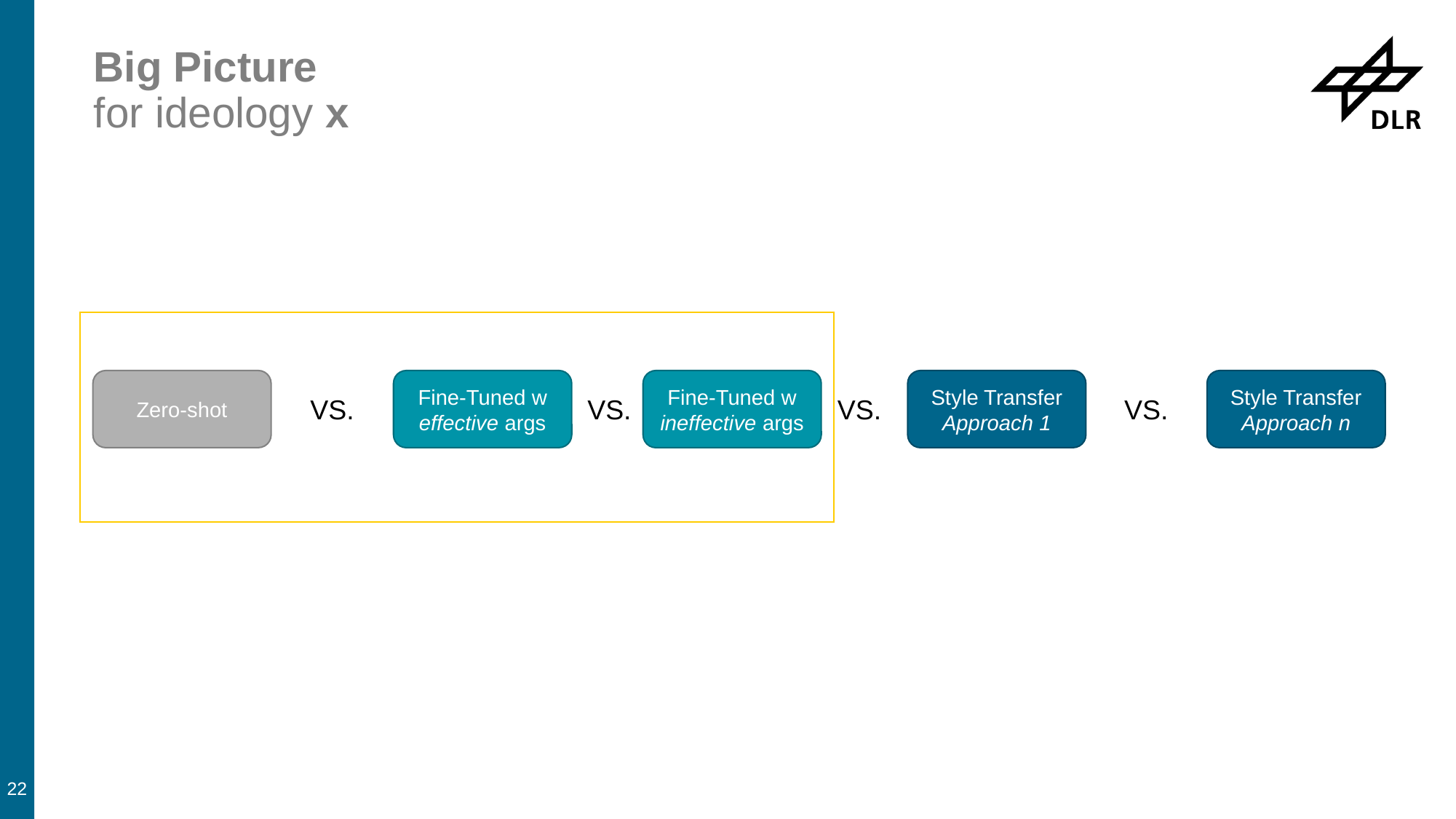

# Big Picture for ideology x

Zero-shot
Fine-Tuned w
effective args
Style Transfer
Approach n
Style Transfer
Approach 1
Fine-Tuned w
ineffective args
VS.
VS.
VS.
VS.
22